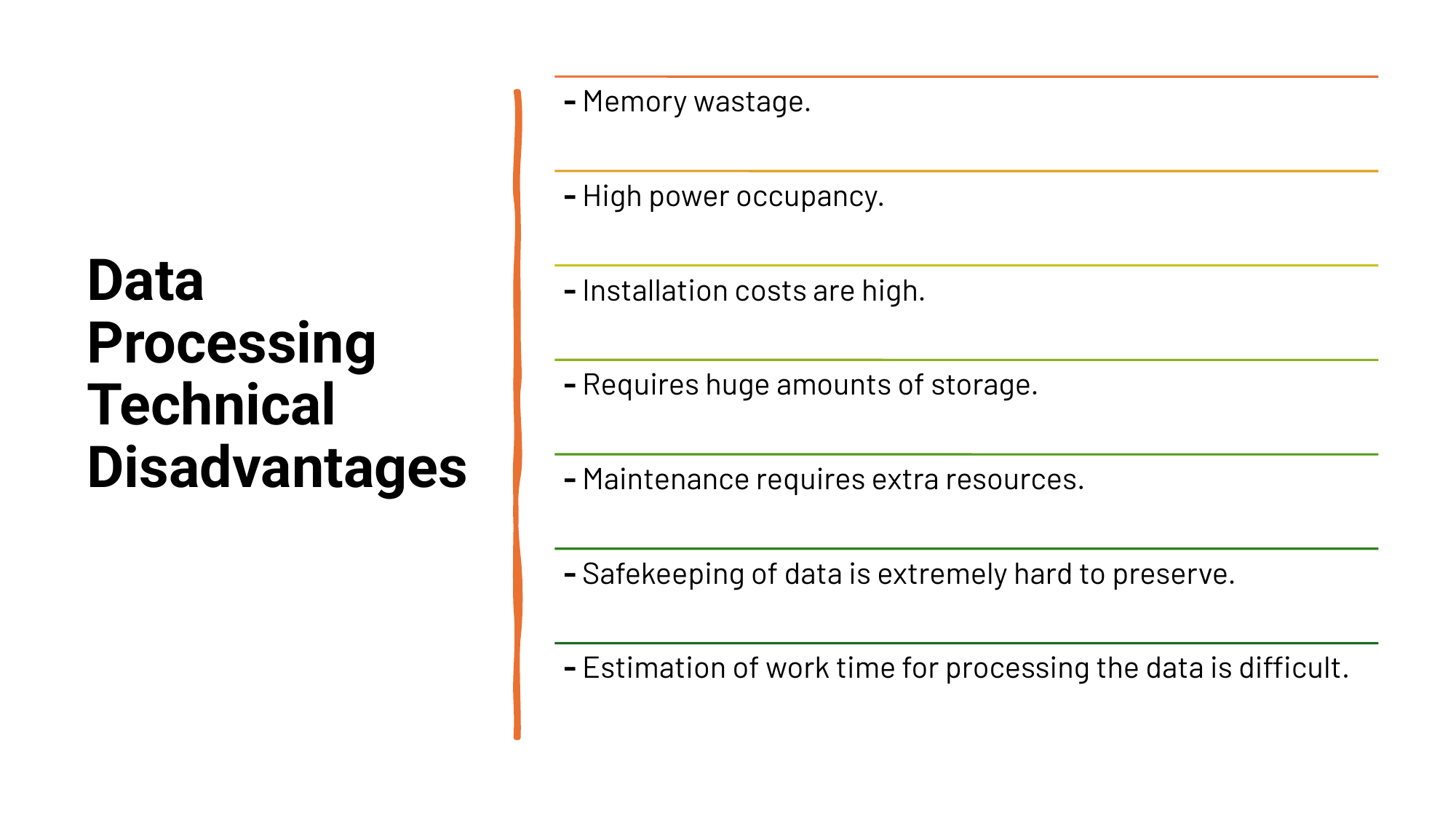

- Memory wastage.
- High power occupancy.
- Installation costs are high.
- Requires huge amounts of storage.
- Maintenance requires extra resources.
- Safekeeping of data is extremely hard to preserve.
- Estimation of work time for processing the data is difficult.
# Data Processing Technical Disadvantages